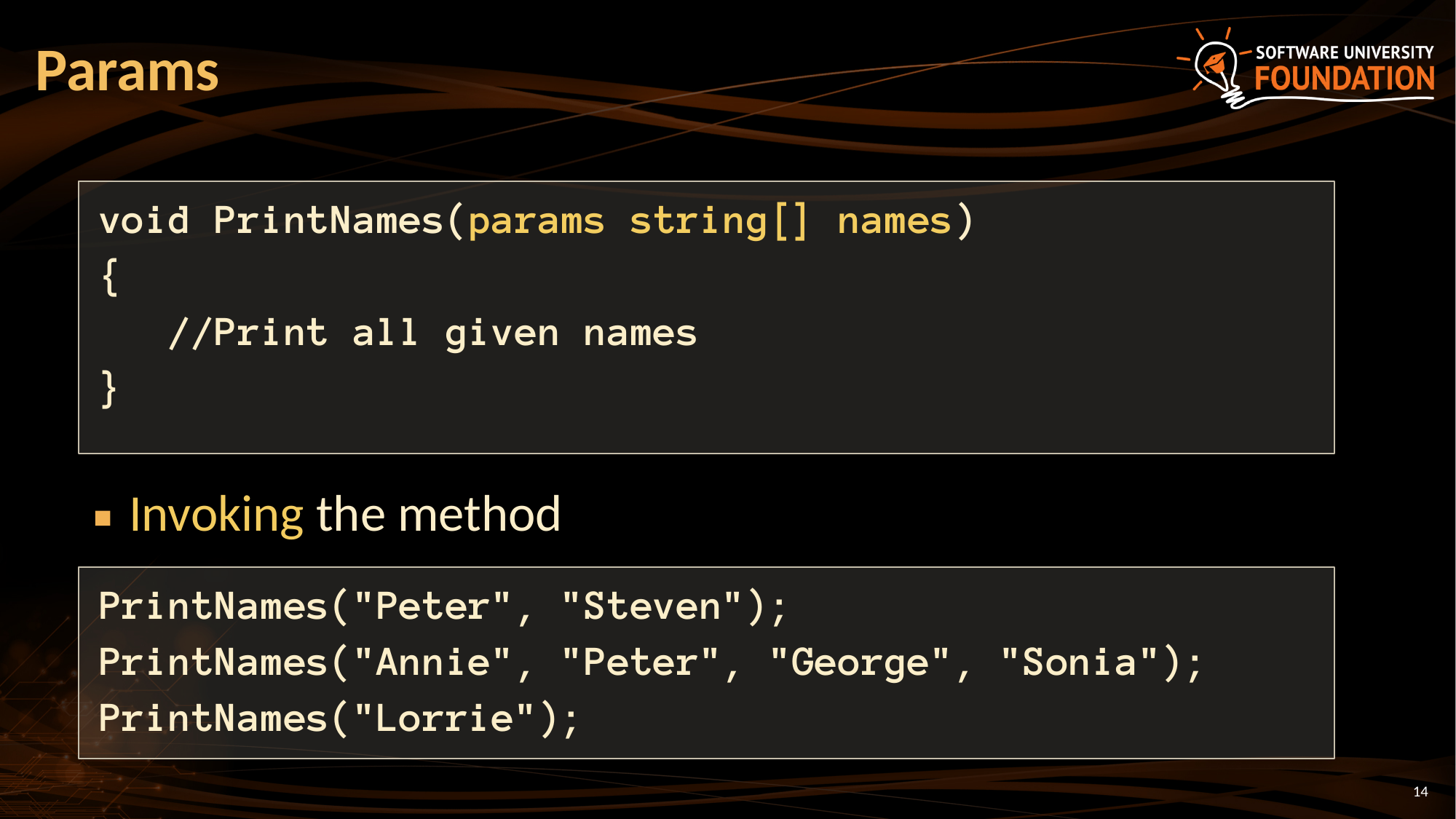

# Params
void PrintNames(params string[] names)
{
   //Print all given names
}
Invoking the method
PrintNames("Peter", "Steven");
PrintNames("Annie", "Peter", "George", "Sonia");
PrintNames("Lorrie");

14